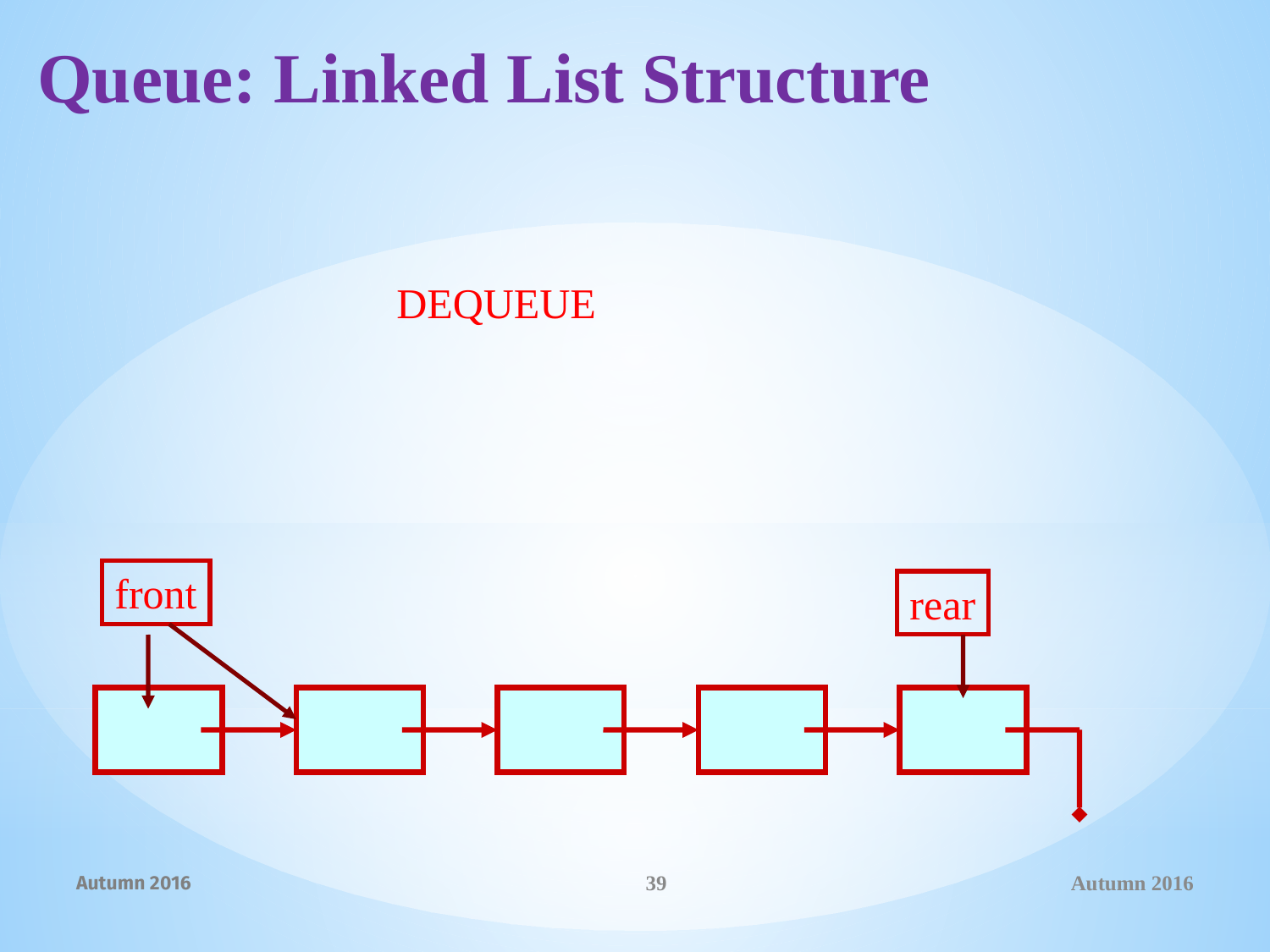

# Queue: Linked List Structure
DEQUEUE
front
rear

Autumn 2016
39
Autumn 2016